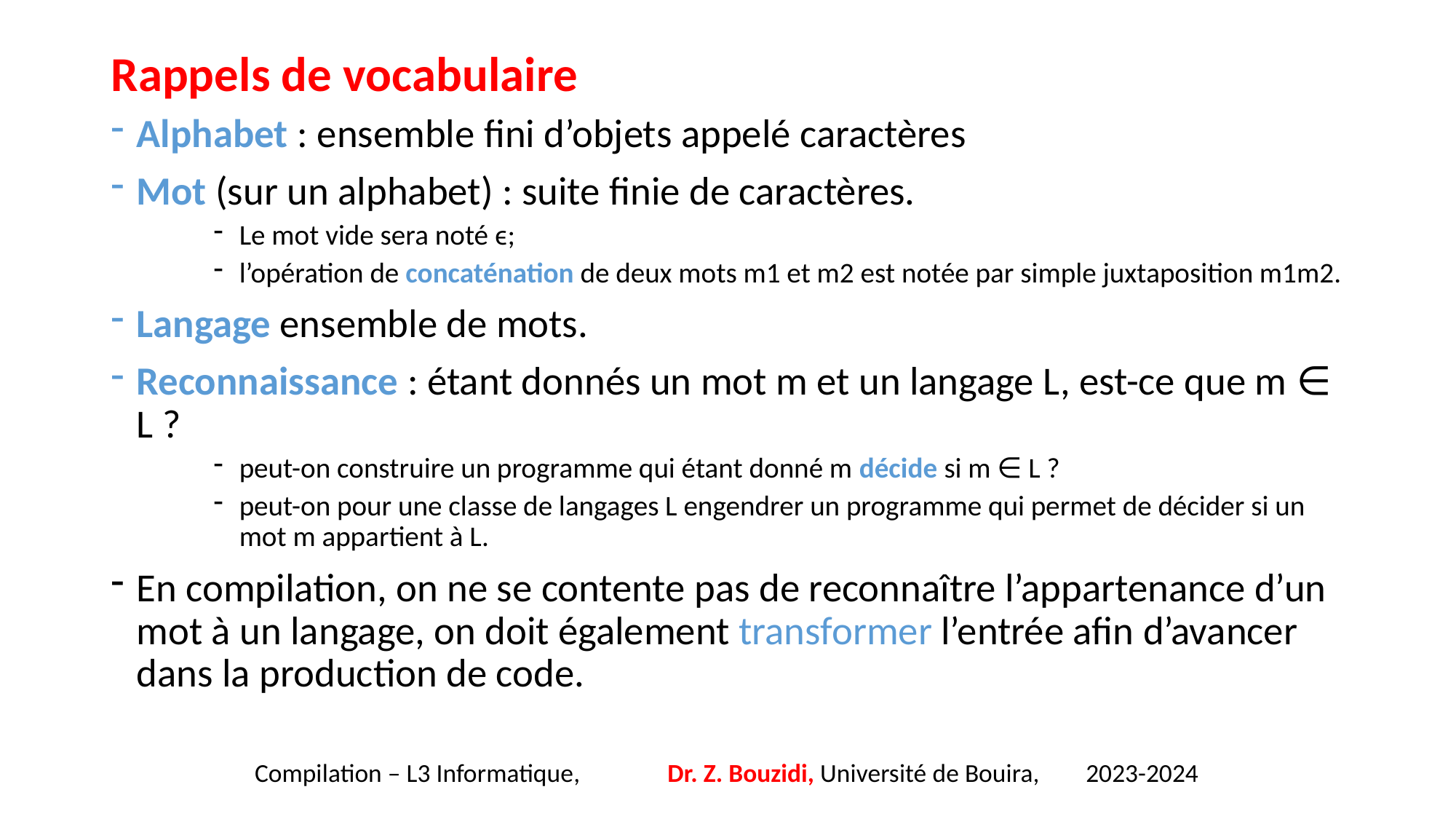

# Rappels de vocabulaire
Alphabet : ensemble fini d’objets appelé caractères
Mot (sur un alphabet) : suite finie de caractères.
Le mot vide sera noté ϵ;
l’opération de concaténation de deux mots m1 et m2 est notée par simple juxtaposition m1m2.
Langage ensemble de mots.
Reconnaissance : étant donnés un mot m et un langage L, est-ce que m ∈ L ?
peut-on construire un programme qui étant donné m décide si m ∈ L ?
peut-on pour une classe de langages L engendrer un programme qui permet de décider si un mot m appartient à L.
En compilation, on ne se contente pas de reconnaître l’appartenance d’un mot à un langage, on doit également transformer l’entrée afin d’avancer dans la production de code.
Compilation – L3 Informatique,               Dr. Z. Bouzidi, Université de Bouira,        2023-2024